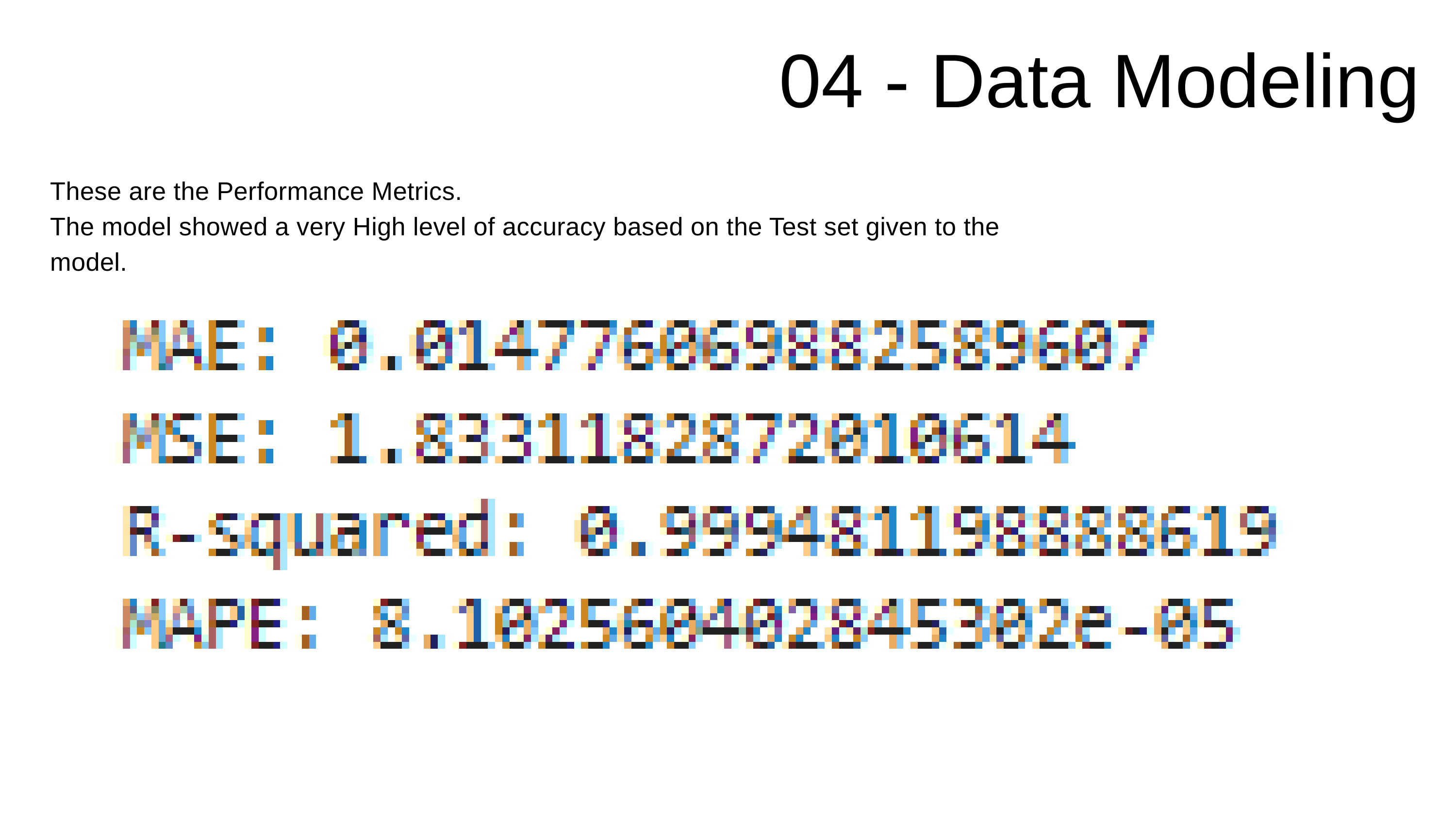

04 - Data Modeling
These are the Performance Metrics.
The model showed a very High level of accuracy based on the Test set given to the model.